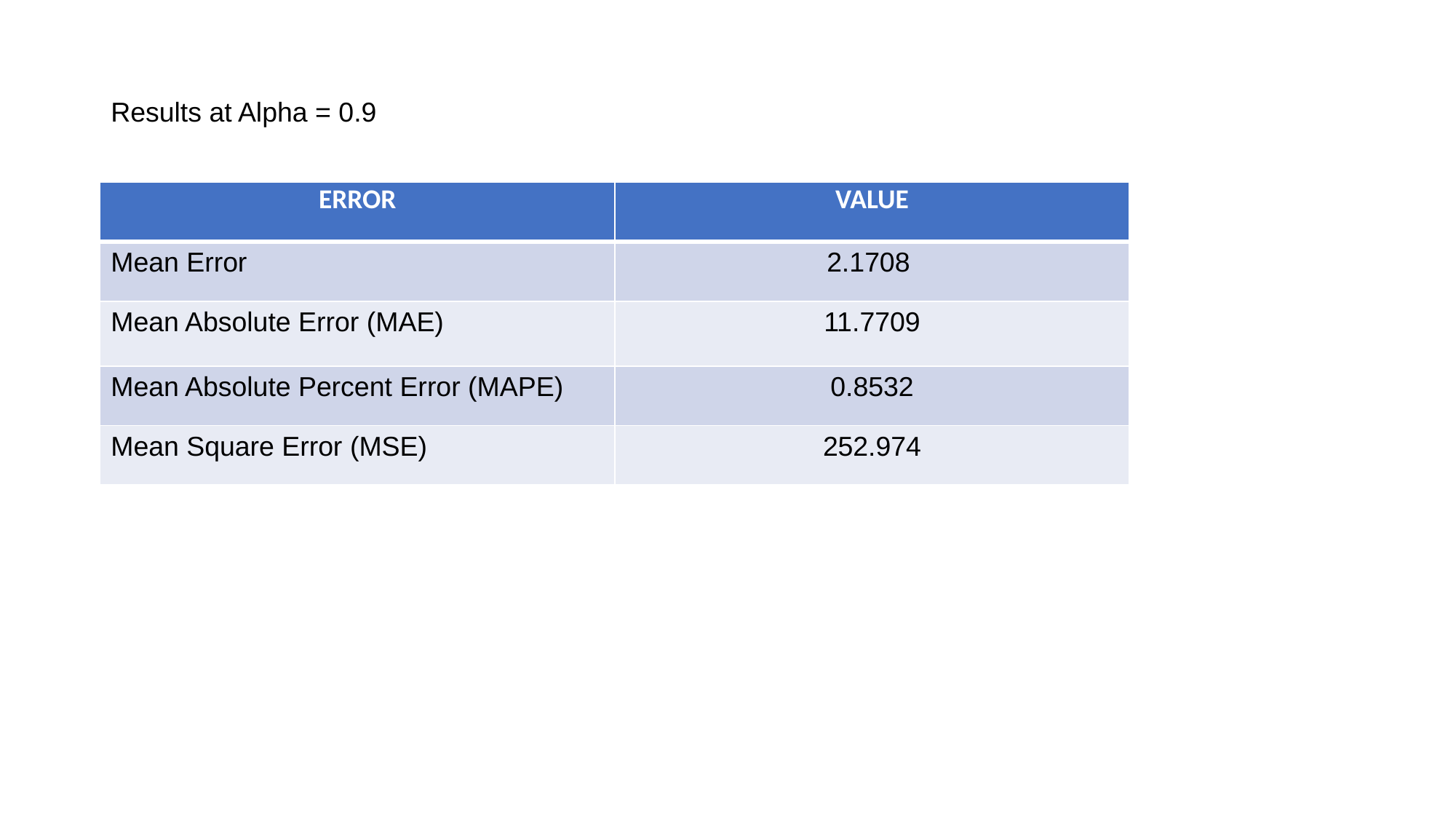

Results at Alpha = 0.9

| ERROR | VALUE |
| --- | --- |
| Mean Error | 2.1708 |
| Mean Absolute Error (MAE) | 11.7709 |
| Mean Absolute Percent Error (MAPE) | 0.8532 |
| Mean Square Error (MSE) | 252.974 |